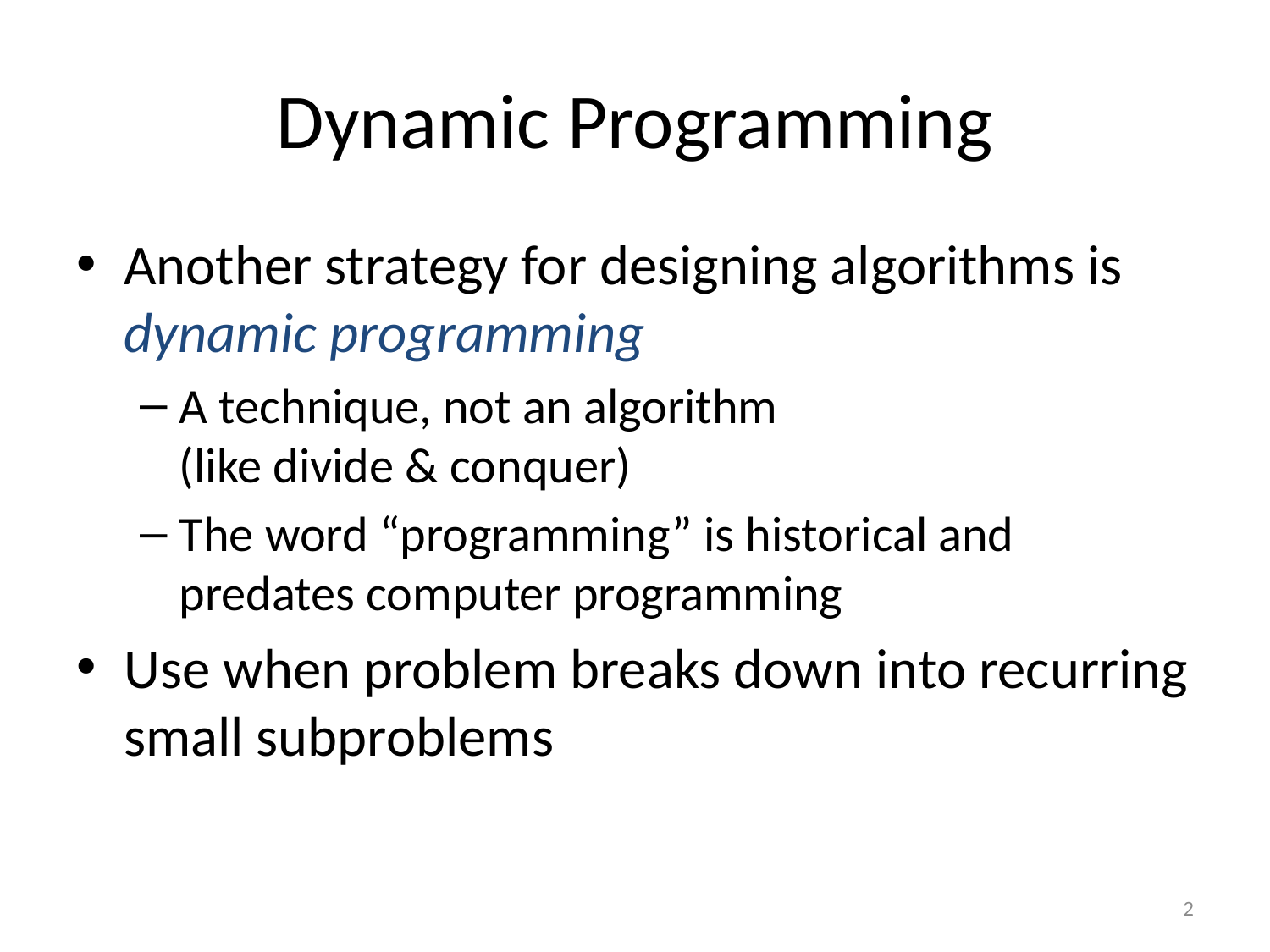

# Dynamic Programming
Another strategy for designing algorithms is dynamic programming
A technique, not an algorithm
(like divide & conquer)
The word “programming” is historical and predates computer programming
Use when problem breaks down into recurring small subproblems
2